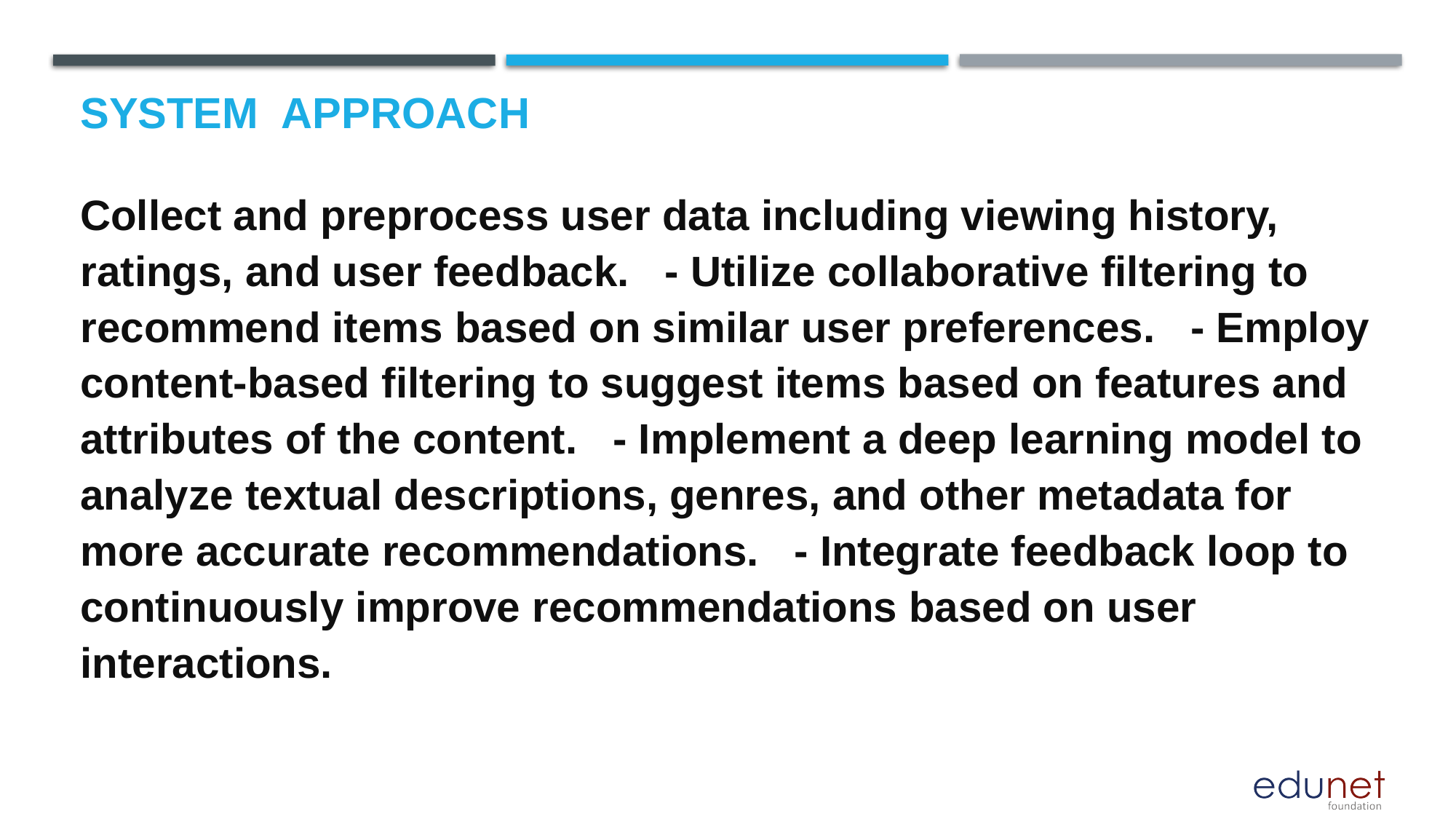

# System  Approach
Collect and preprocess user data including viewing history, ratings, and user feedback.   - Utilize collaborative filtering to recommend items based on similar user preferences.   - Employ content-based filtering to suggest items based on features and attributes of the content.   - Implement a deep learning model to analyze textual descriptions, genres, and other metadata for more accurate recommendations.   - Integrate feedback loop to continuously improve recommendations based on user interactions.